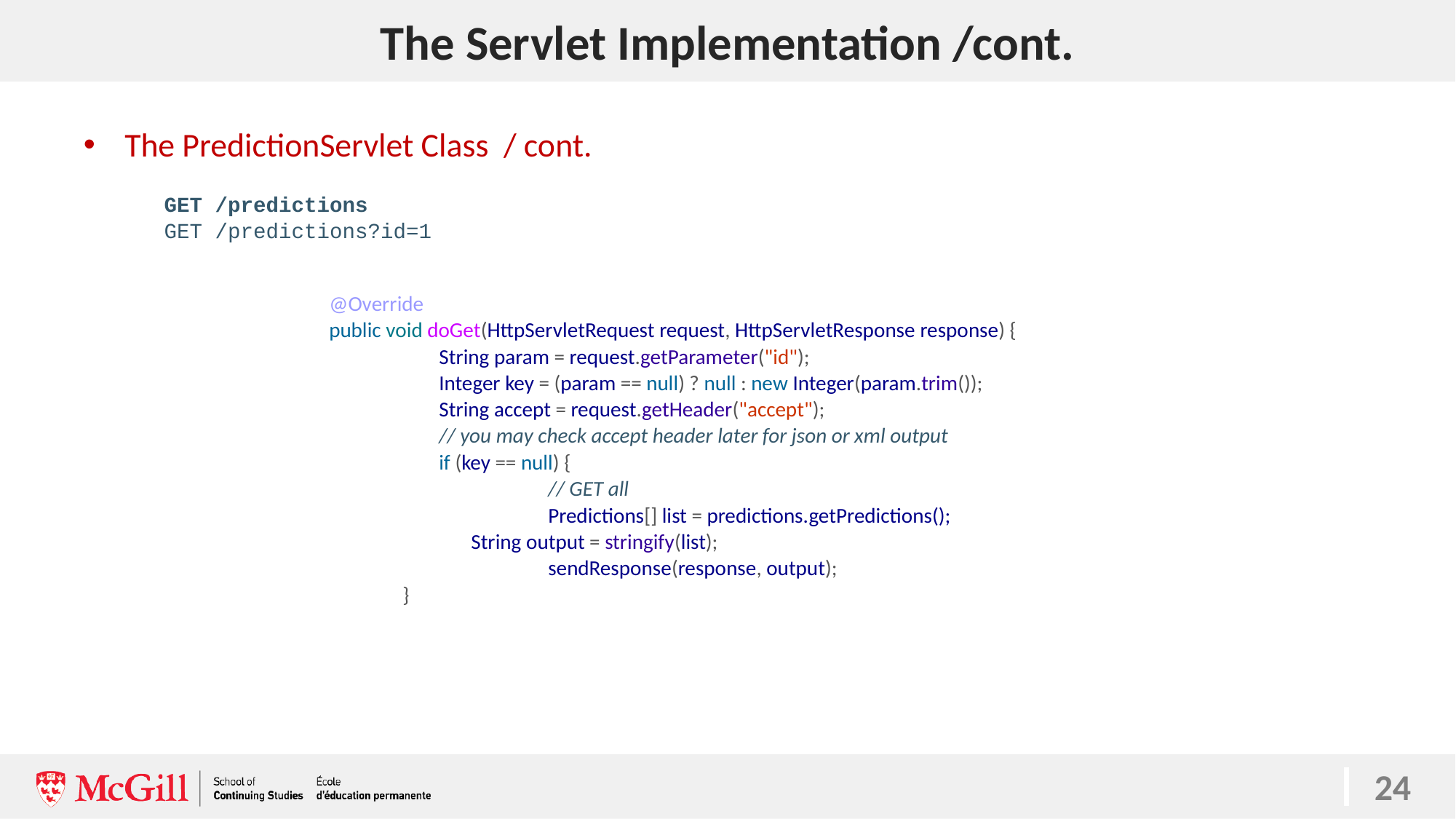

# The Servlet Implementation /cont.
24
The PredictionServlet Class  / cont.

GET /predictions
GET /predictions?id=1

@Override
public void doGet(HttpServletRequest request, HttpServletResponse response) {
		String param = request.getParameter("id");
		Integer key = (param == null) ? null : new Integer(param.trim());
		String accept = request.getHeader("accept");
		// you may check accept header later for json or xml output
		if (key == null) {
			// GET all
			Predictions[] list = predictions.getPredictions();
                              String output = stringify(list);
		sendResponse(response, output);
    }